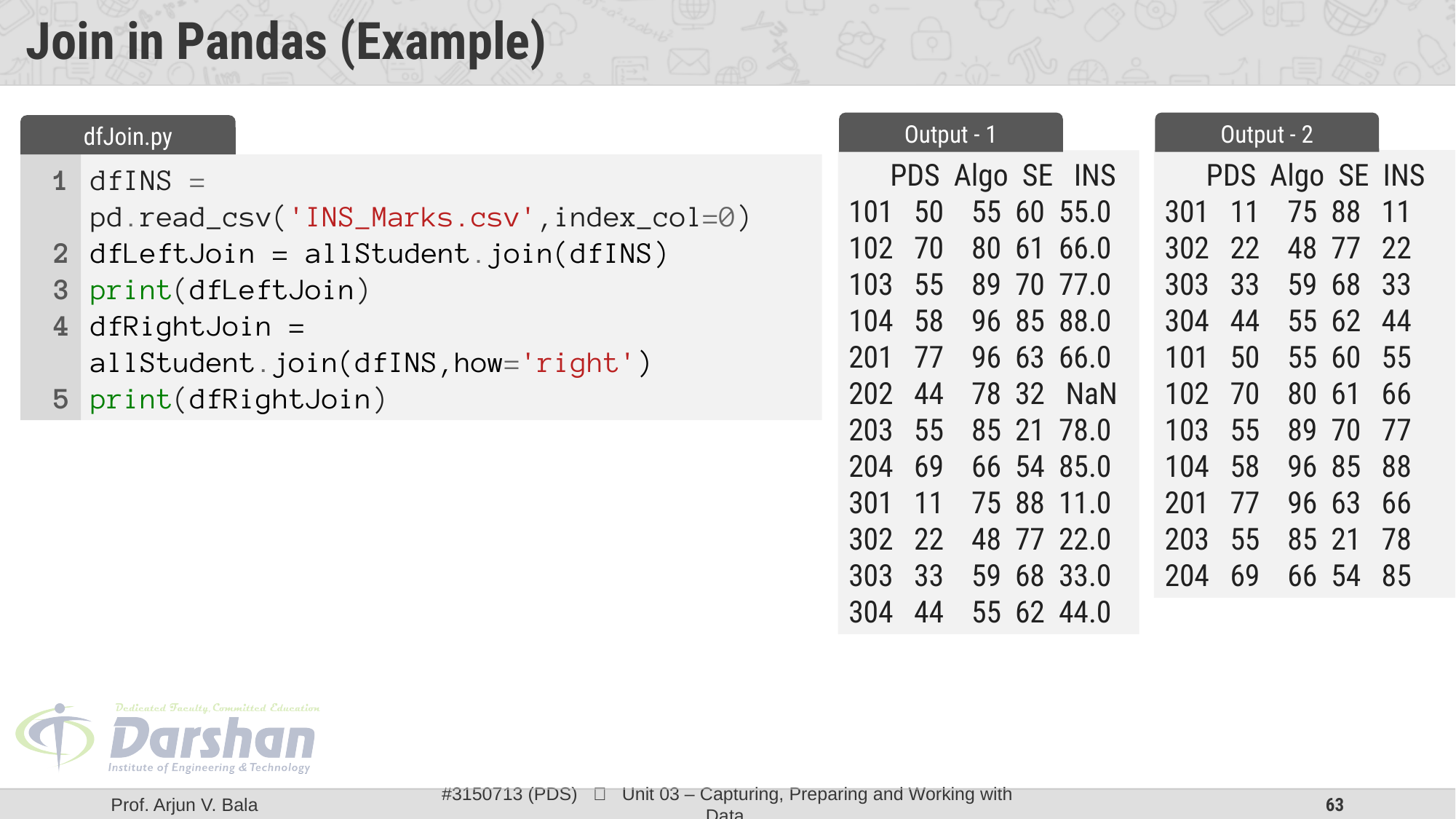

# Join in Pandas (Example)
Output - 1
Output - 2
dfJoin.py
      PDS  Algo  SE   INS
101   50    55  60  55.0
102   70    80  61  66.0
103   55    89  70  77.0
104   58    96  85  88.0
201   77    96  63  66.0
202   44    78  32   NaN
203   55    85  21  78.0
204   69    66  54  85.0
301   11    75  88  11.0
302   22    48  77  22.0
303   33    59  68  33.0
304   44    55  62  44.0
      PDS  Algo  SE  INS
301   11    75  88   11
302   22    48  77   22
303   33    59  68   33
304   44    55  62   44
101   50    55  60   55
102   70    80  61   66
103   55    89  70   77
104   58    96  85   88
201   77    96  63   66
203   55    85  21   78
204   69    66  54   85
1

2
3
4

5
dfINS = pd.read_csv('INS_Marks.csv',index_col=0)
dfLeftJoin = allStudent.join(dfINS)
print(dfLeftJoin)
dfRightJoin = allStudent.join(dfINS,how='right')
print(dfRightJoin)